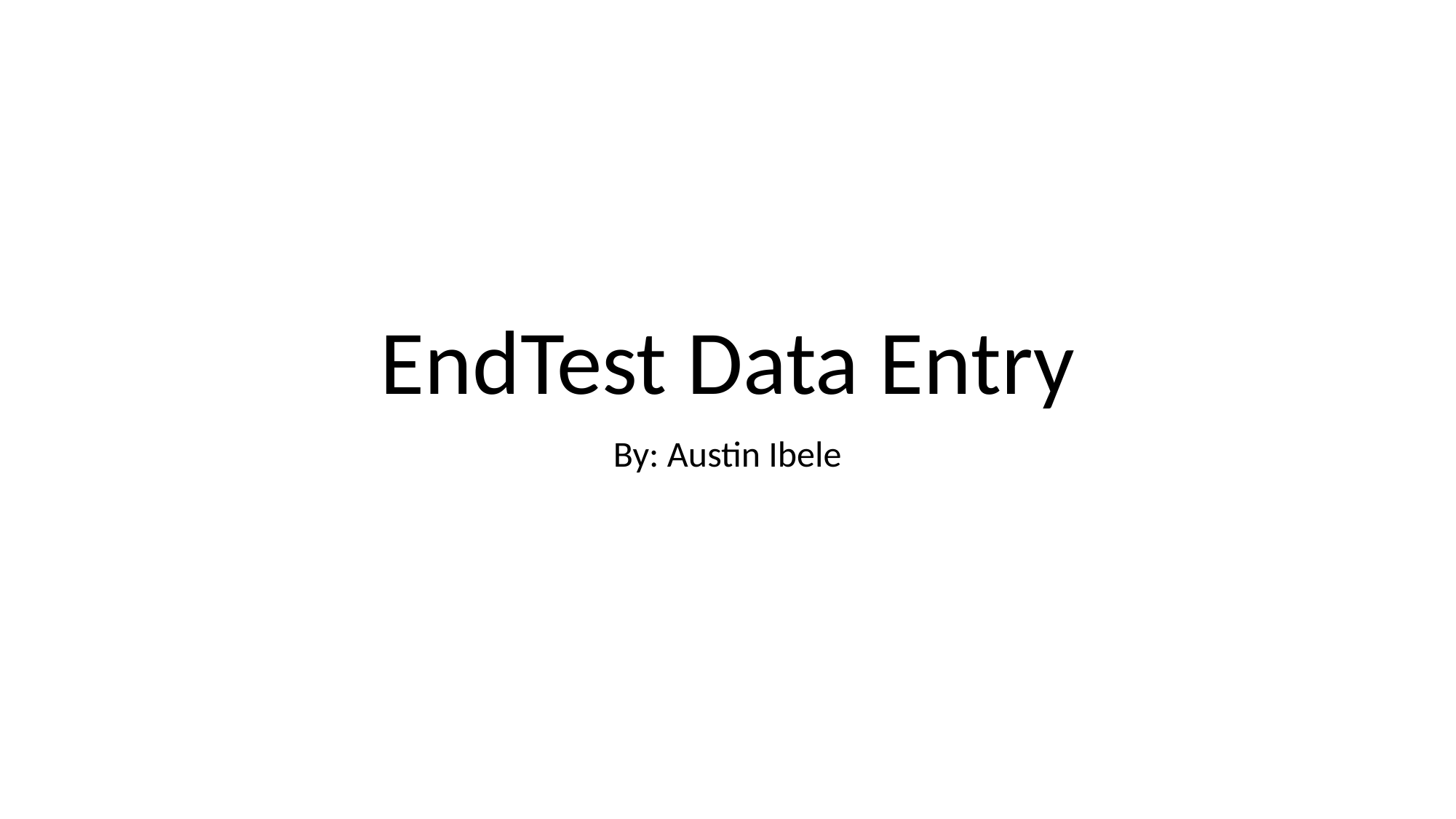

# EndTest Data Entry
By: Austin Ibele